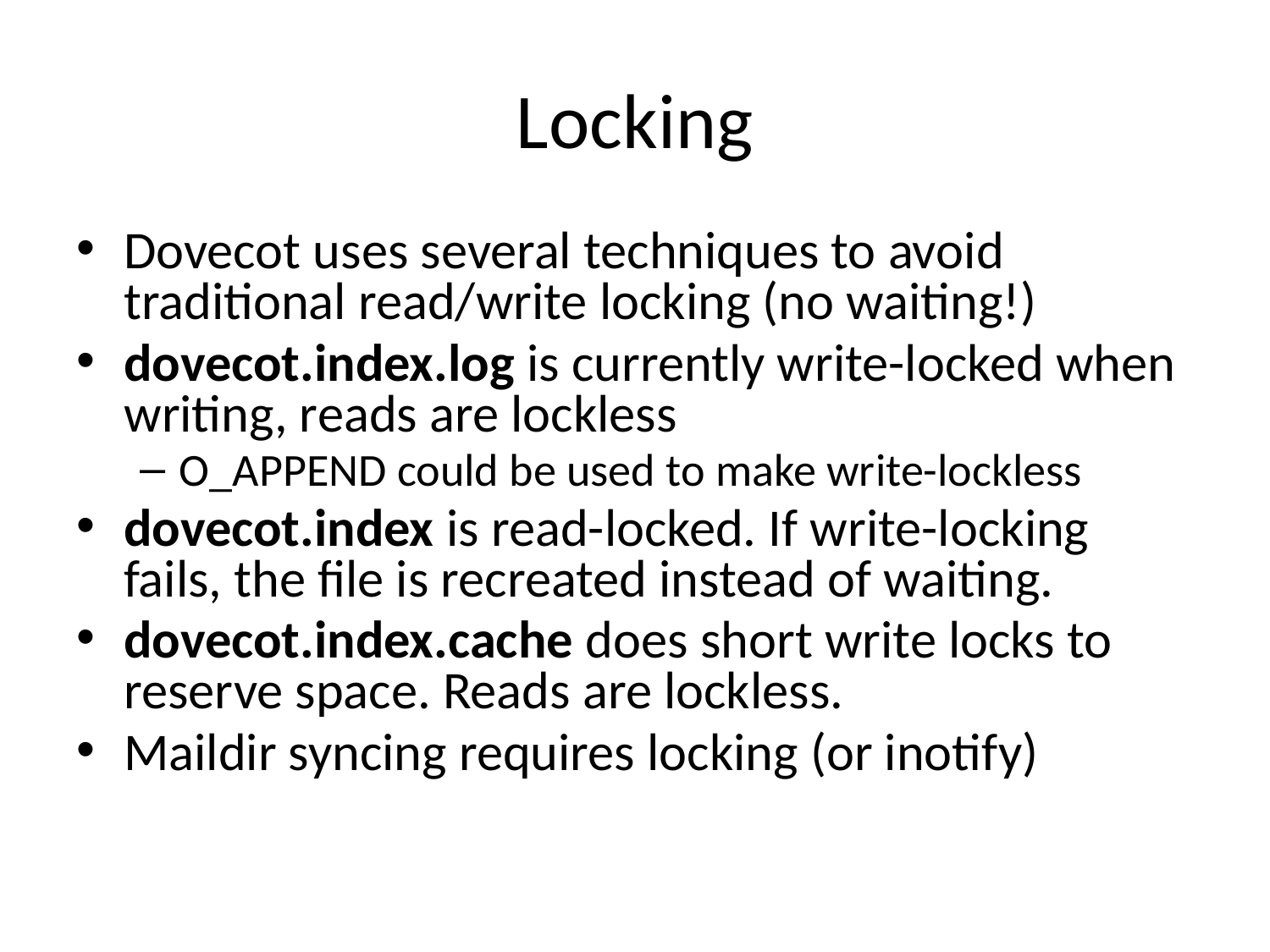

# Locking
Dovecot uses several techniques to avoid traditional read/write locking (no waiting!)
dovecot.index.log is currently write-locked when writing, reads are lockless
O_APPEND could be used to make write-lockless
dovecot.index is read-locked. If write-locking fails, the file is recreated instead of waiting.
dovecot.index.cache does short write locks to reserve space. Reads are lockless.
Maildir syncing requires locking (or inotify)